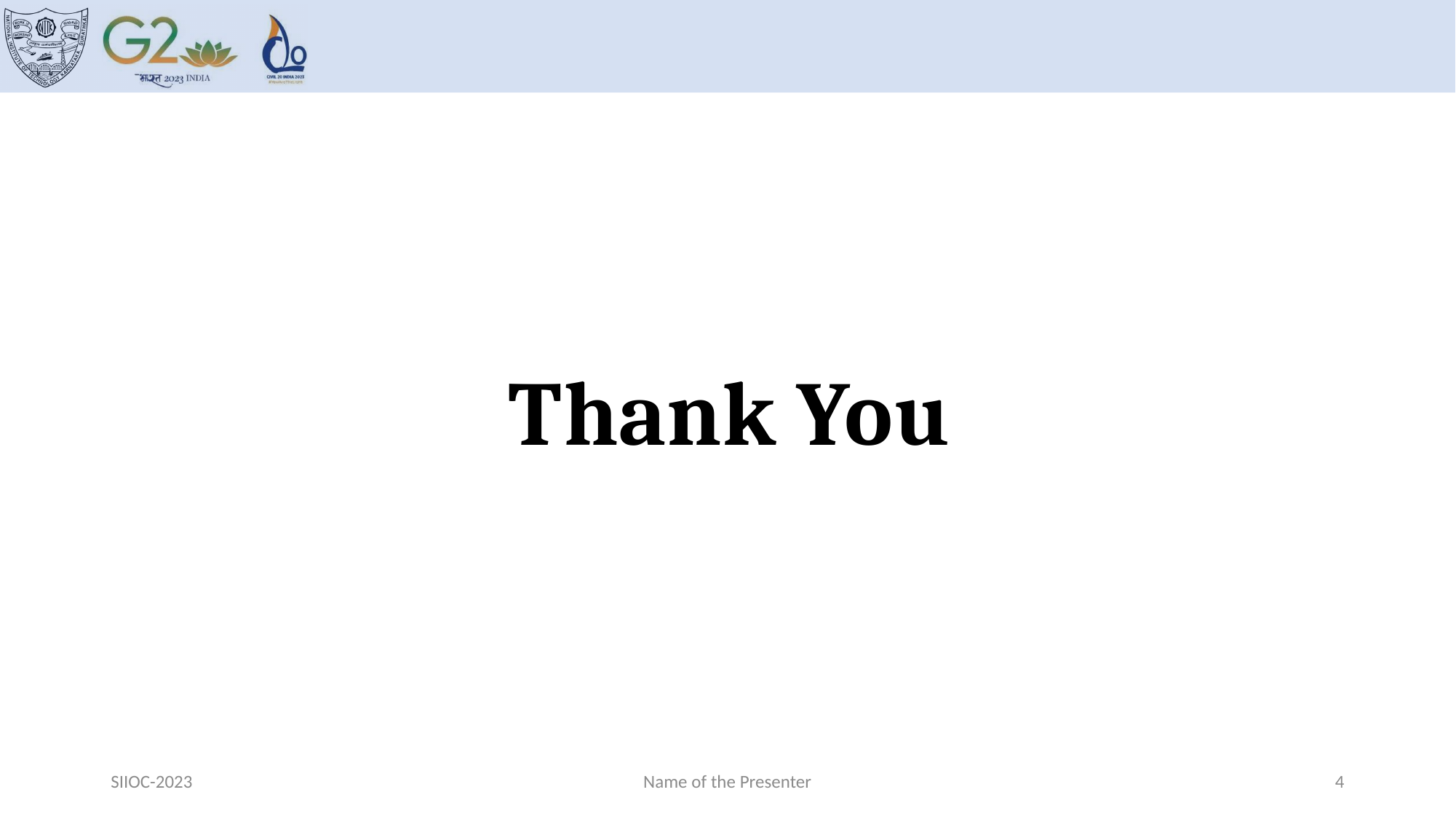

Thank You
SIIOC-2023
Name of the Presenter
4